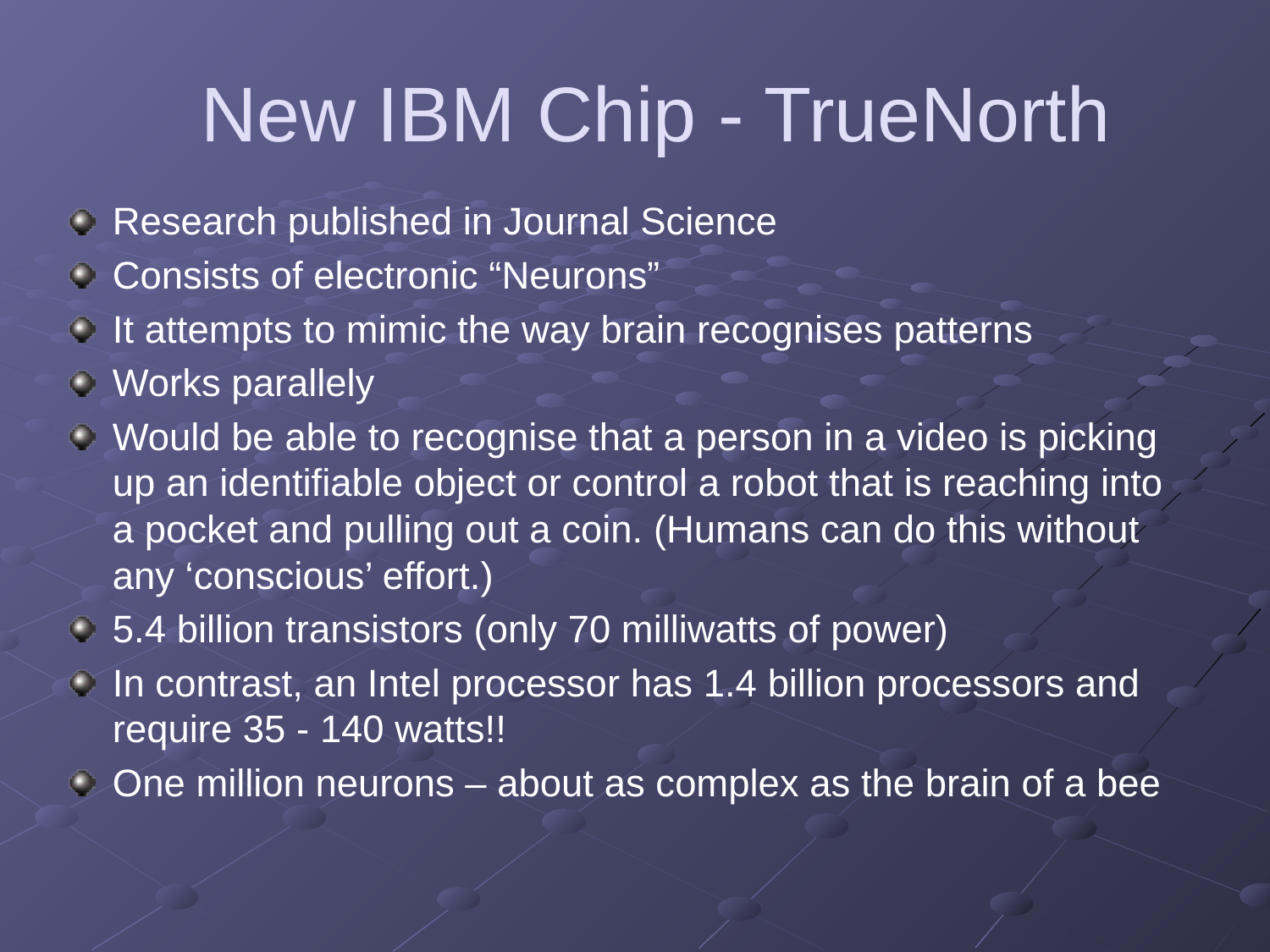

# New IBM Chip - TrueNorth
Research published in Journal Science
Consists of electronic “Neurons”
It attempts to mimic the way brain recognises patterns
Works parallely
Would be able to recognise that a person in a video is picking up an identifiable object or control a robot that is reaching into a pocket and pulling out a coin. (Humans can do this without any ‘conscious’ effort.)
5.4 billion transistors (only 70 milliwatts of power)
In contrast, an Intel processor has 1.4 billion processors and require 35 - 140 watts!!
One million neurons – about as complex as the brain of a bee